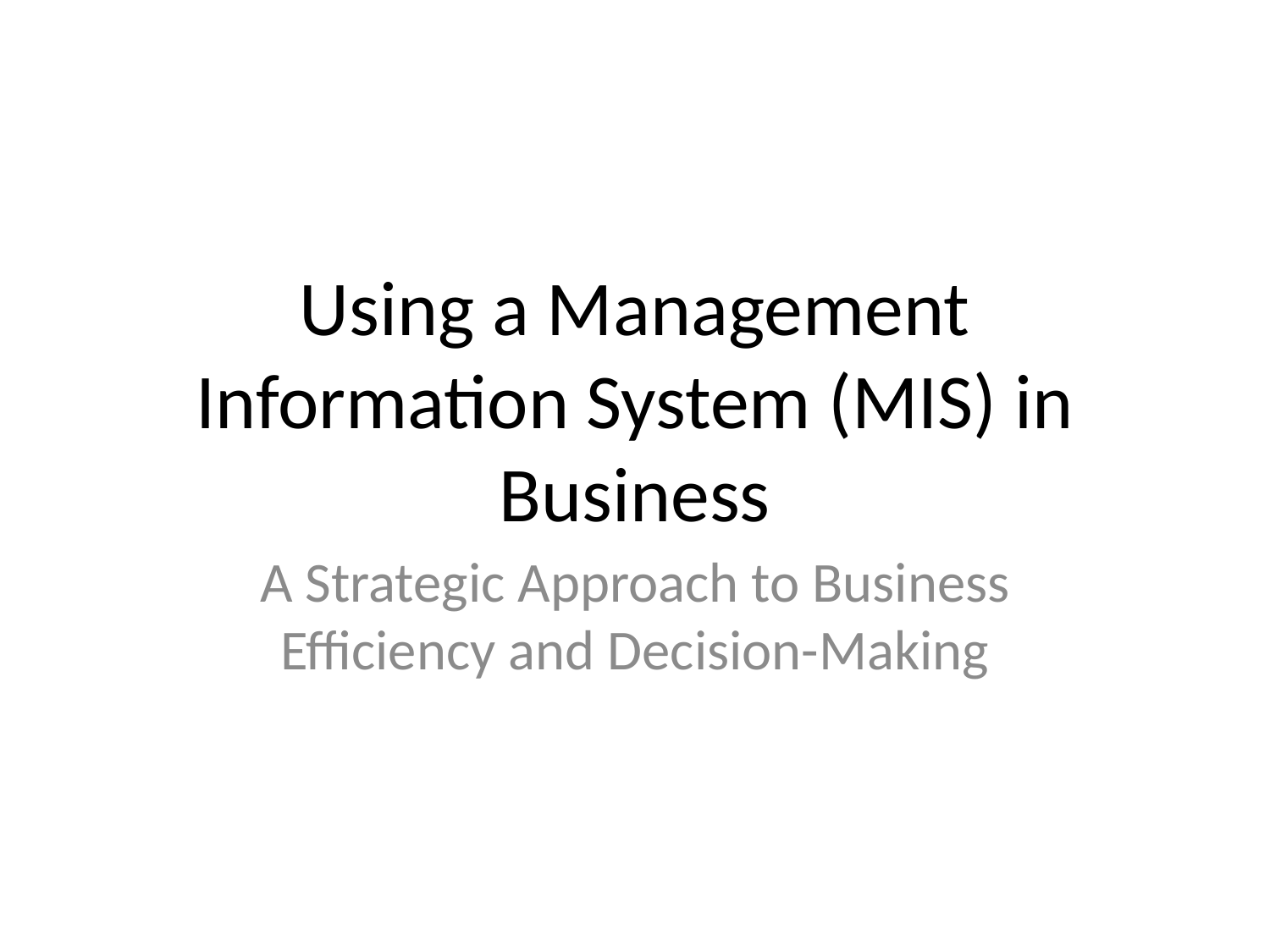

# Using a Management Information System (MIS) in Business
A Strategic Approach to Business Efficiency and Decision-Making